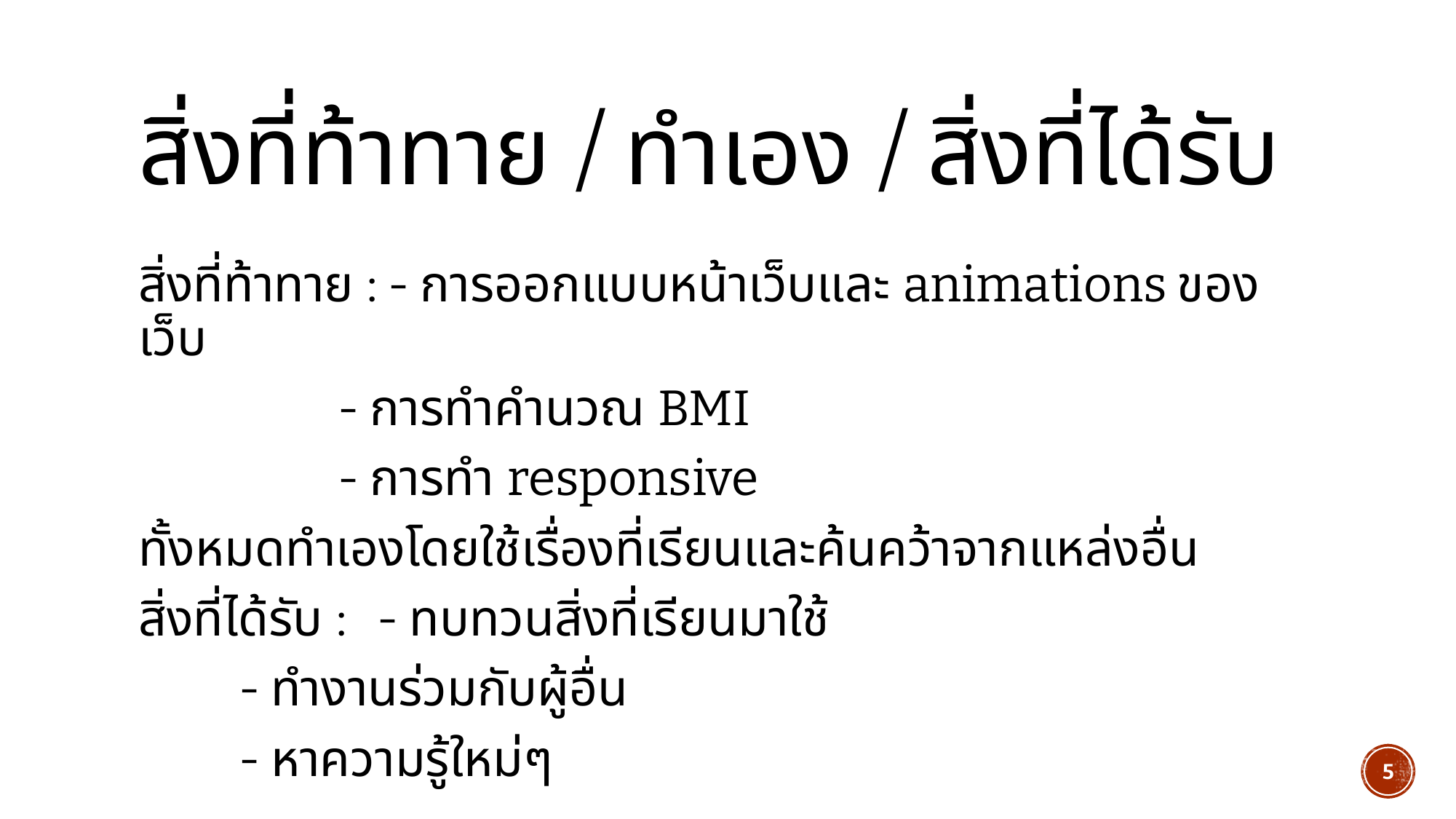

# สิ่งที่ท้าทาย / ทำเอง / สิ่งที่ได้รับ
สิ่งที่ท้าทาย : - การออกแบบหน้าเว็บและ animations ของเว็บ
	  	- การทำคำนวณ BMI
	  	- การทำ responsive
ทั้งหมดทำเองโดยใช้เรื่องที่เรียนและค้นคว้าจากแหล่งอื่น
สิ่งที่ได้รับ :   - ทบทวนสิ่งที่เรียนมาใช้
		- ทำงานร่วมกับผู้อื่น
		- หาความรู้ใหม่ๆ
5